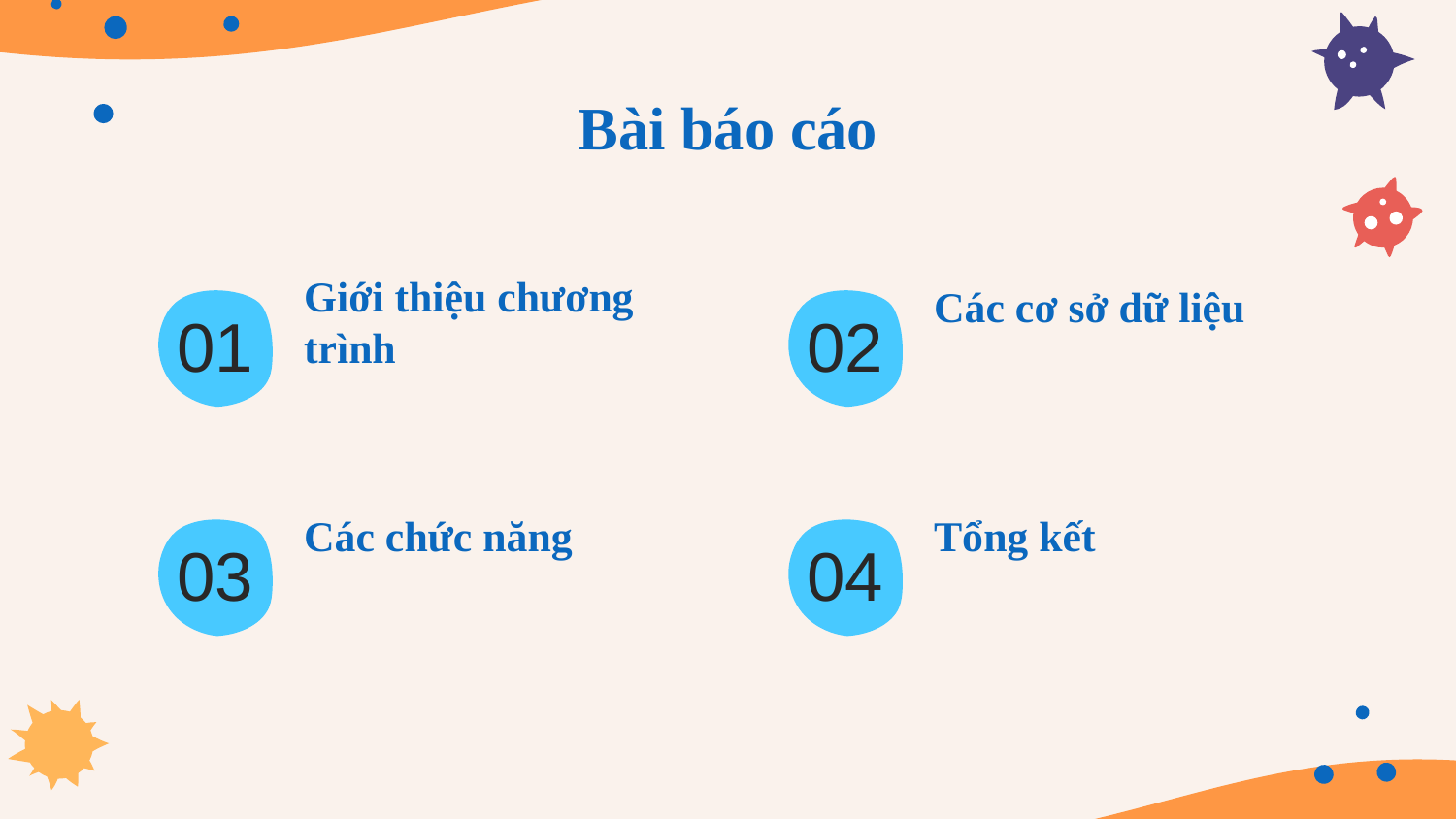

Bài báo cáo
Các cơ sở dữ liệu
# Giới thiệu chương trình

01
02
Các chức năng
Tổng kết

03
04